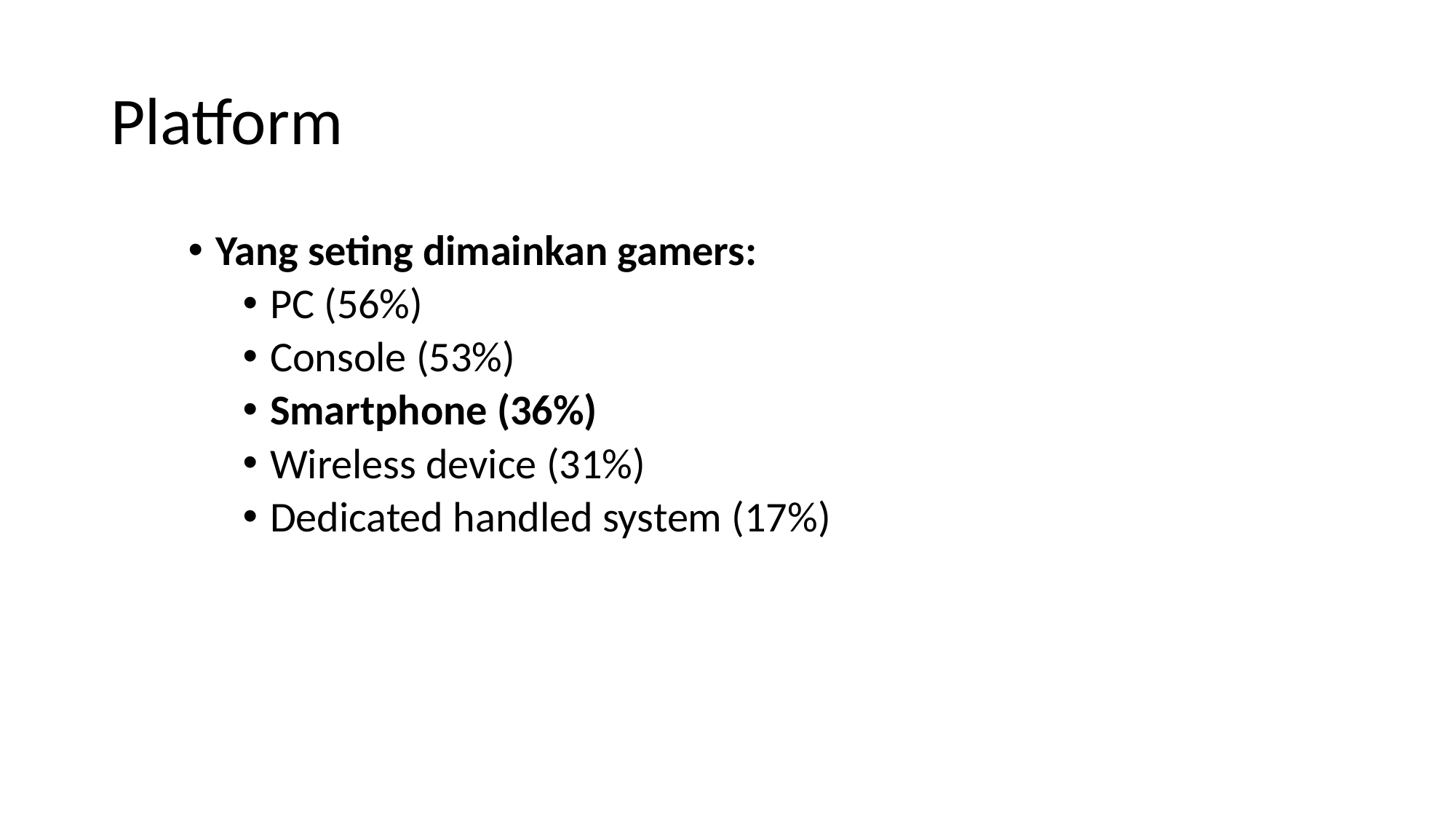

# Platform
Yang seting dimainkan gamers:
PC (56%)
Console (53%)
Smartphone (36%)
Wireless device (31%)
Dedicated handled system (17%)